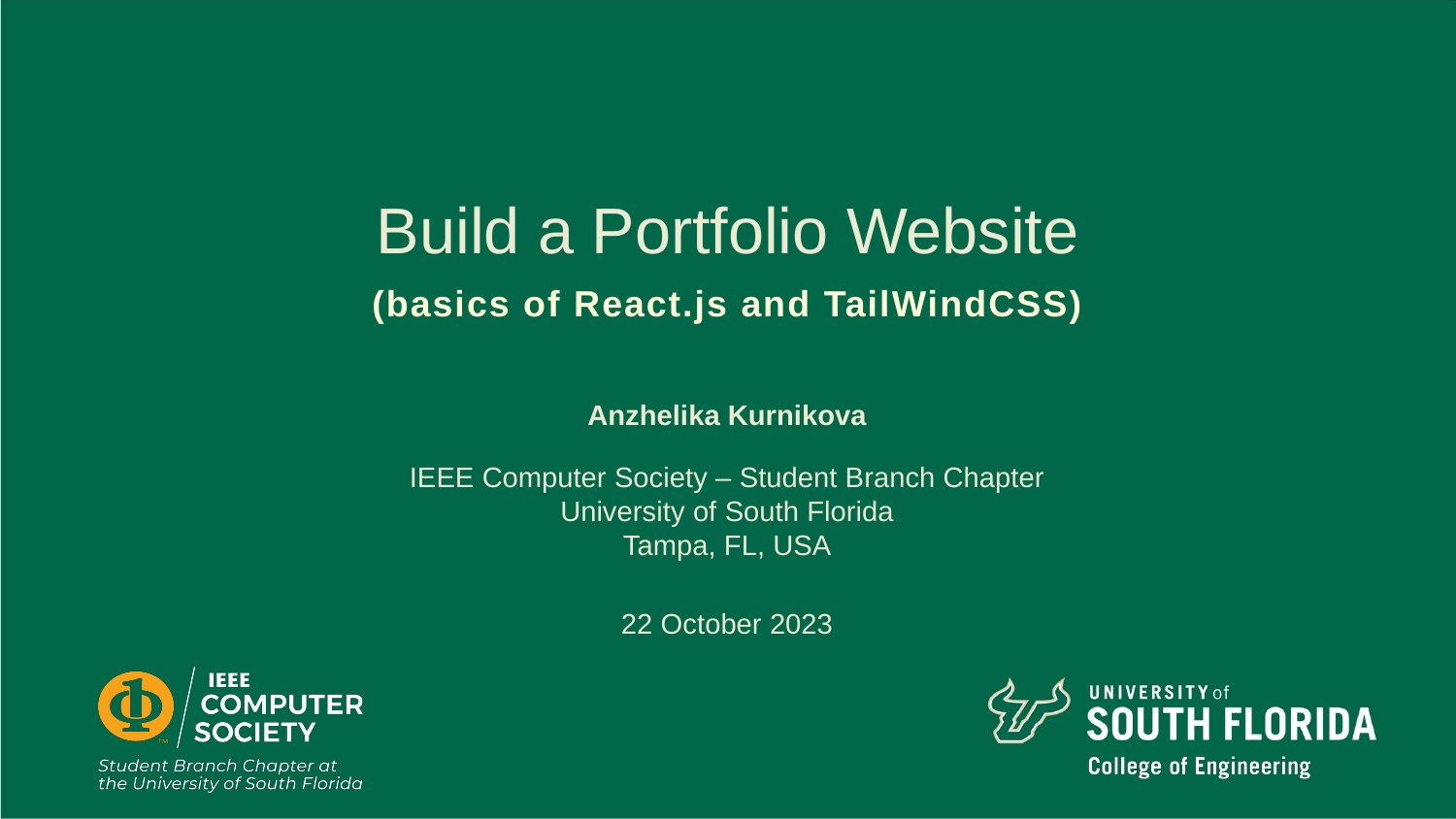

# Build a Portfolio Website
(basics of React.js and TailWindCSS)
Anzhelika Kurnikova
22 October 2023